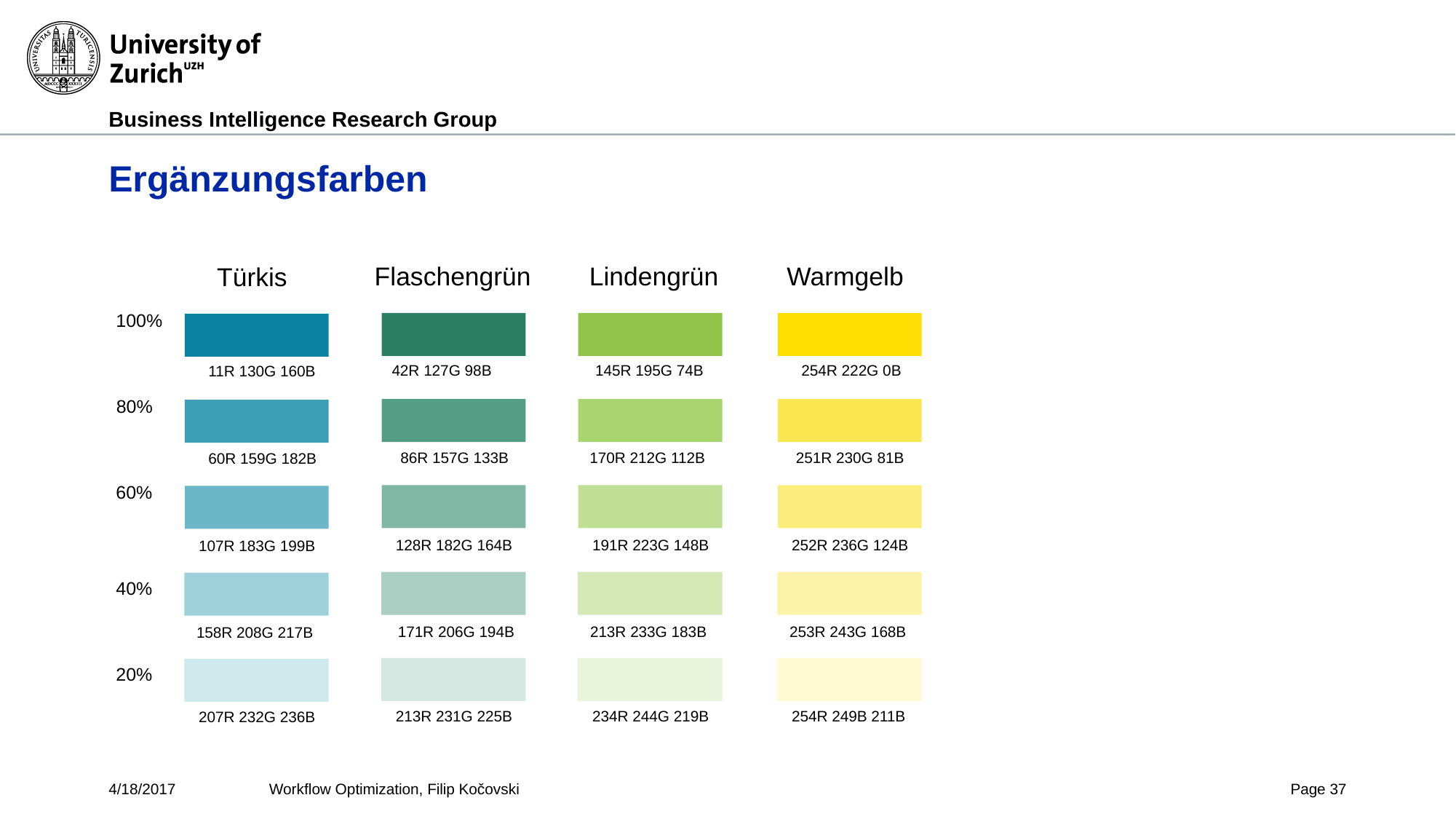

# Ergänzungsfarben
Flaschengrün
Lindengrün
Warmgelb
Türkis
100%

42R 127G 98B
145R 195G 74B
254R 222G 0B
11R 130G 160B
80%

86R 157G 133B
170R 212G 112B
251R 230G 81B
60R 159G 182B
60%

128R 182G 164B
191R 223G 148B
252R 236G 124B
107R 183G 199B
40%

171R 206G 194B
213R 233G 183B
253R 243G 168B
158R 208G 217B
20%

213R 231G 225B
234R 244G 219B
254R 249B 211B
207R 232G 236B
4/18/2017
Workflow Optimization, Filip Kočovski
Page 37